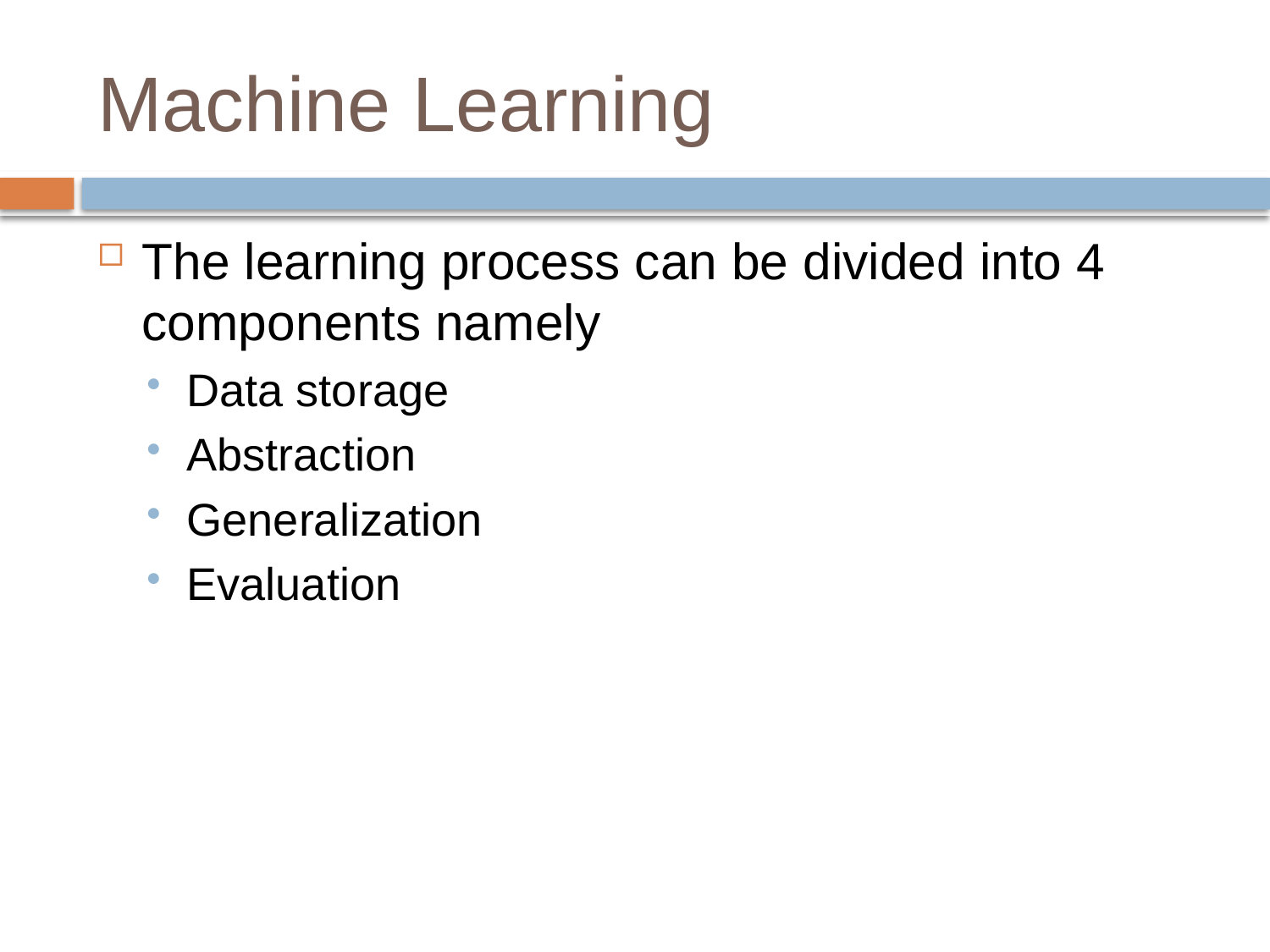

# Machine Learning
The learning process can be divided into 4 components namely
Data storage
Abstraction
Generalization
Evaluation